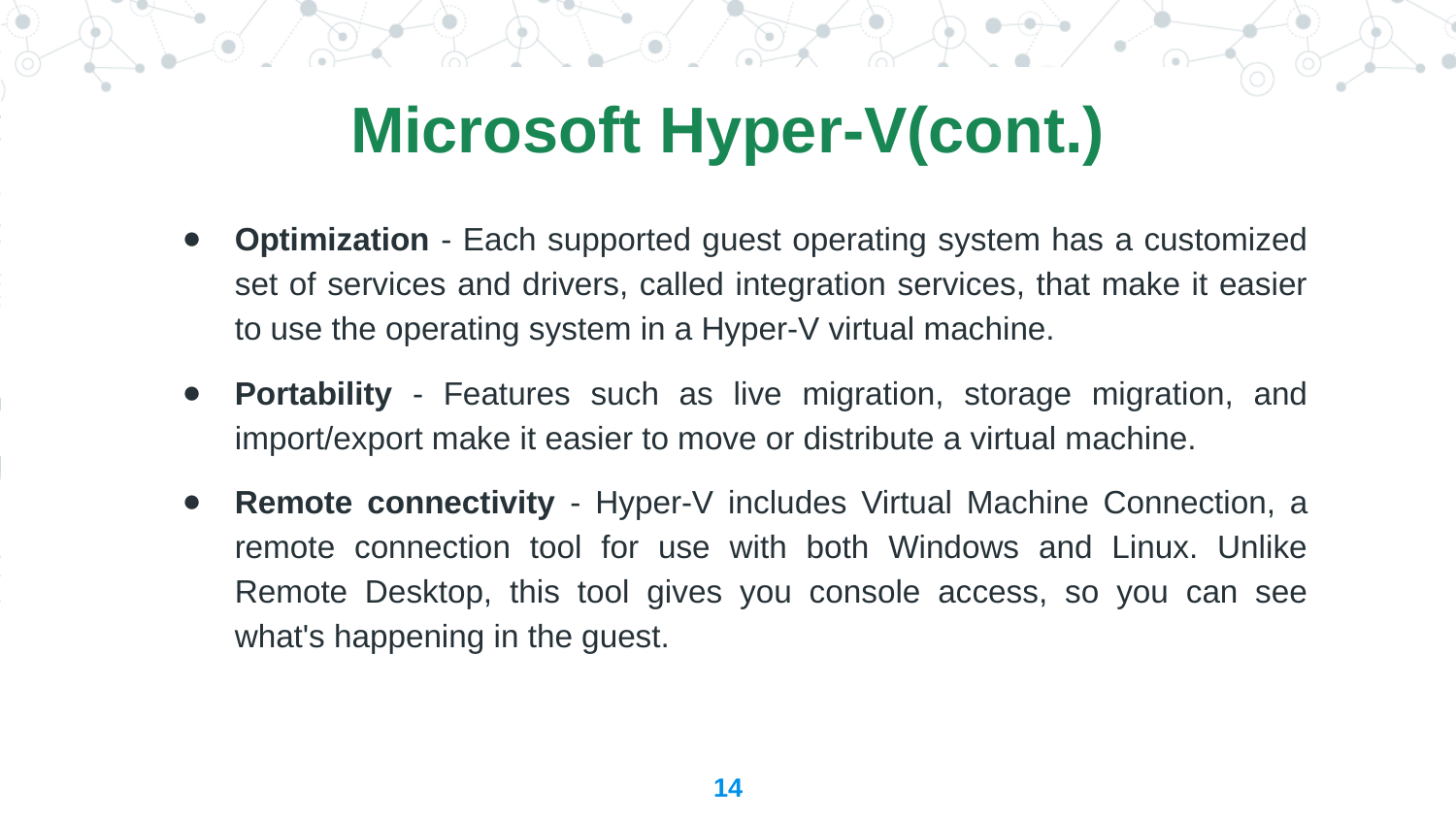

Microsoft Hyper-V(cont.)
Optimization - Each supported guest operating system has a customized set of services and drivers, called integration services, that make it easier to use the operating system in a Hyper-V virtual machine.
Portability - Features such as live migration, storage migration, and import/export make it easier to move or distribute a virtual machine.
Remote connectivity - Hyper-V includes Virtual Machine Connection, a remote connection tool for use with both Windows and Linux. Unlike Remote Desktop, this tool gives you console access, so you can see what's happening in the guest.

14